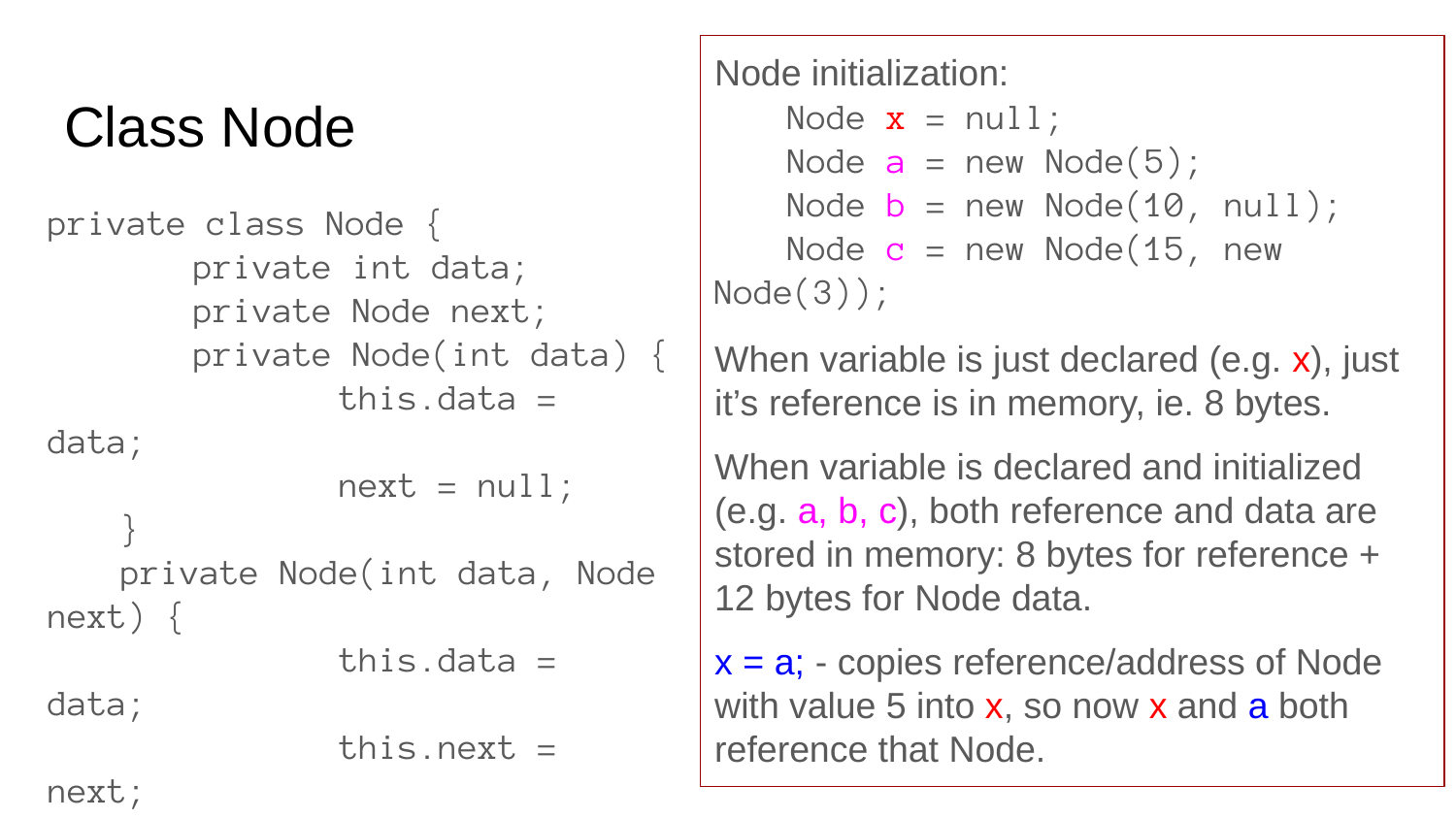

Node initialization:
Node x = null;
Node a = new Node(5);
Node b = new Node(10, null);
Node c = new Node(15, new Node(3));

When variable is just declared (e.g. x), just it’s reference is in memory, ie. 8 bytes.
When variable is declared and initialized (e.g. a, b, c), both reference and data are stored in memory: 8 bytes for reference + 12 bytes for Node data.
x = a; - copies reference/address of Node with value 5 into x, so now x and a both reference that Node.
# Class Node
private class Node {
	private int data;
	private Node next;
	private Node(int data) {
		this.data = data;
		next = null;
}
private Node(int data, Node next) {
		this.data = data;
		this.next = next;
}
}